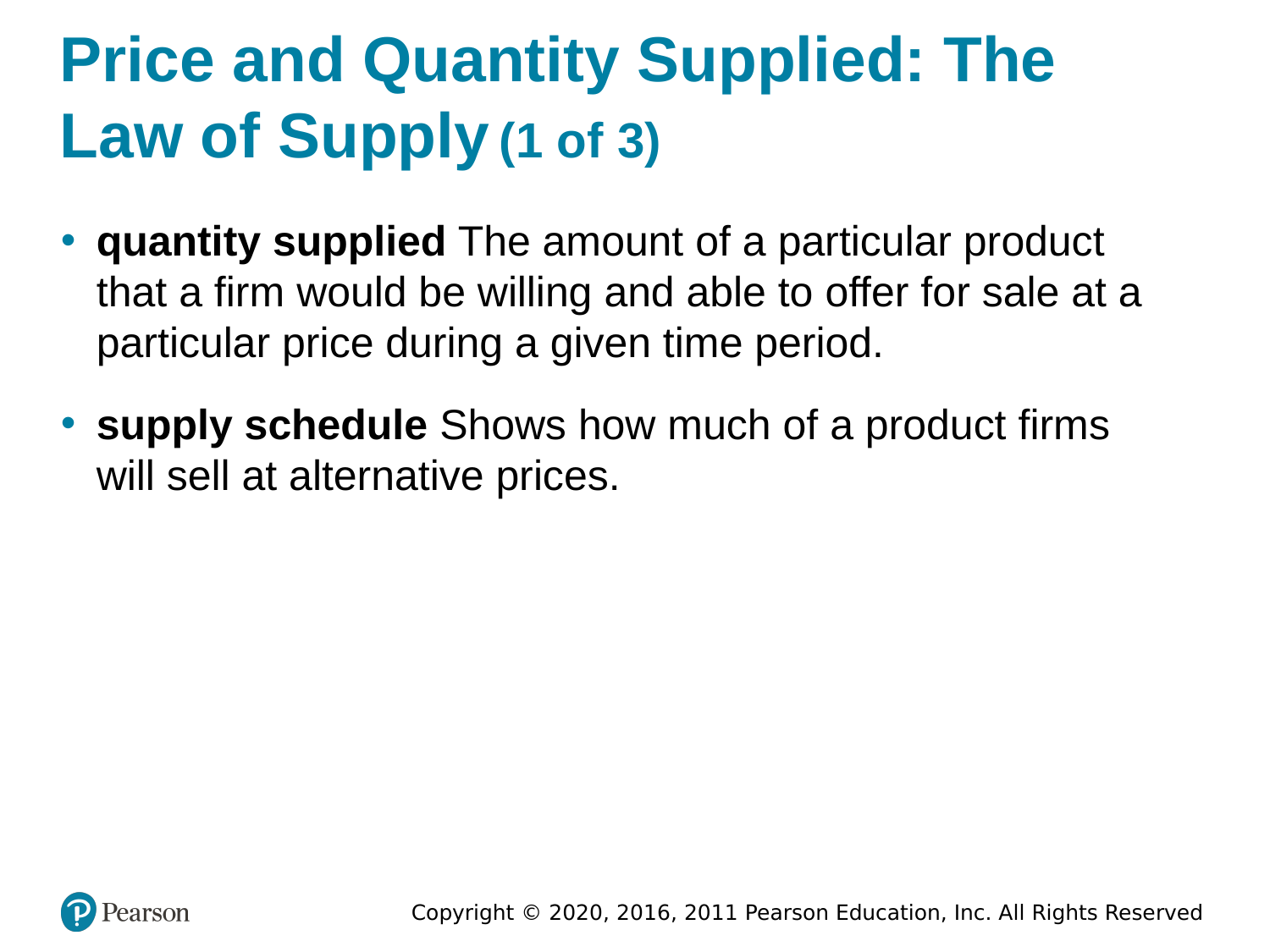

# Price and Quantity Supplied: The Law of Supply (1 of 3)
quantity supplied The amount of a particular product that a firm would be willing and able to offer for sale at a particular price during a given time period.
supply schedule Shows how much of a product firms will sell at alternative prices.